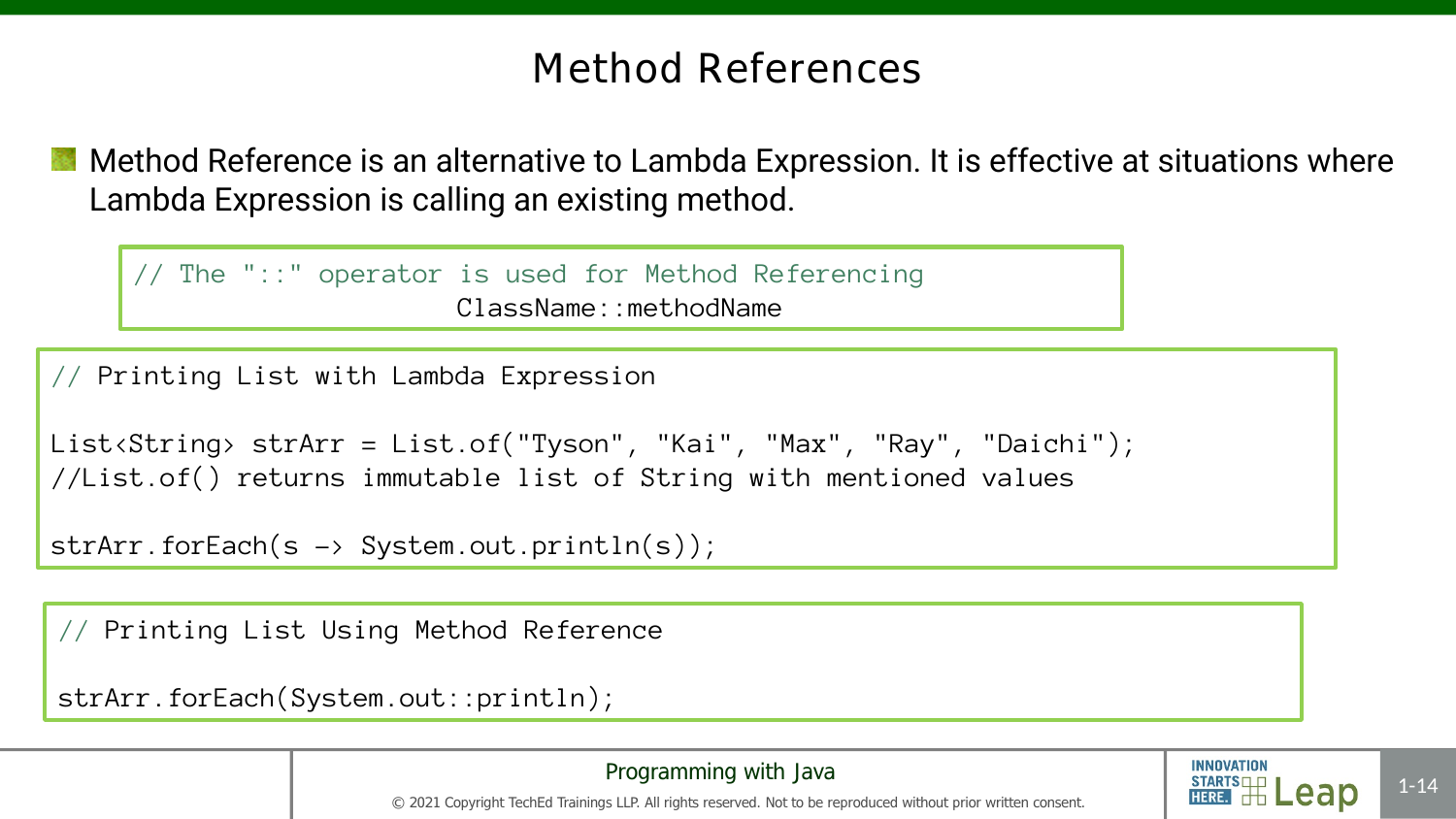

# Method References
Method Reference is an alternative to Lambda Expression. It is effective at situations where Lambda Expression is calling an existing method.
// The "::" operator is used for Method Referencing
ClassName::methodName
// Printing List with Lambda Expression

List<String> strArr = List.of("Tyson", "Kai", "Max", "Ray", "Daichi");
//List.of() returns immutable list of String with mentioned values

strArr.forEach(s -> System.out.println(s));
// Printing List Using Method Reference

strArr.forEach(System.out::println);